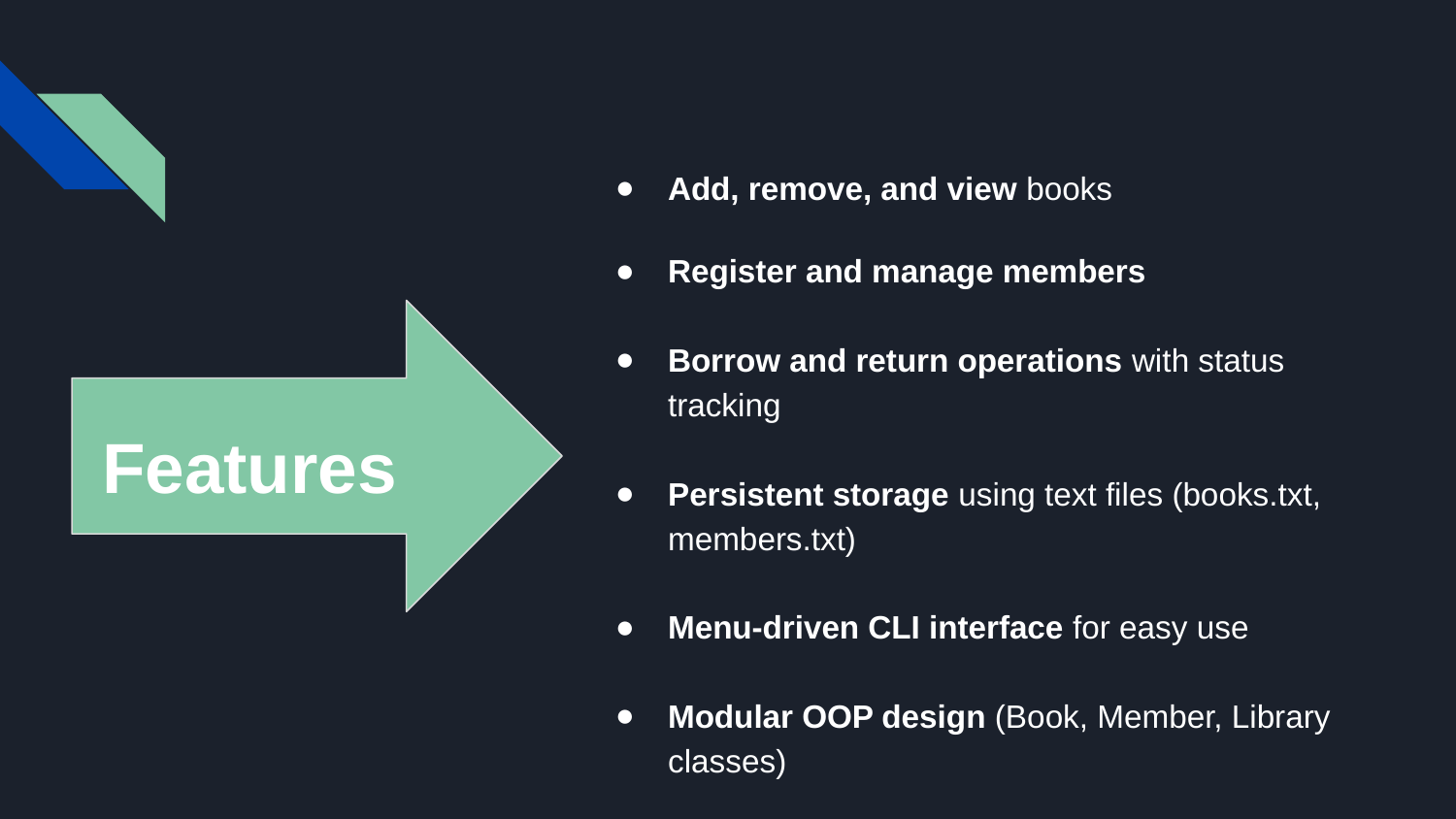

# Add, remove, and view books
Register and manage members
Borrow and return operations with status tracking
Persistent storage using text files (books.txt, members.txt)
Menu-driven CLI interface for easy use
Modular OOP design (Book, Member, Library classes)

 Features